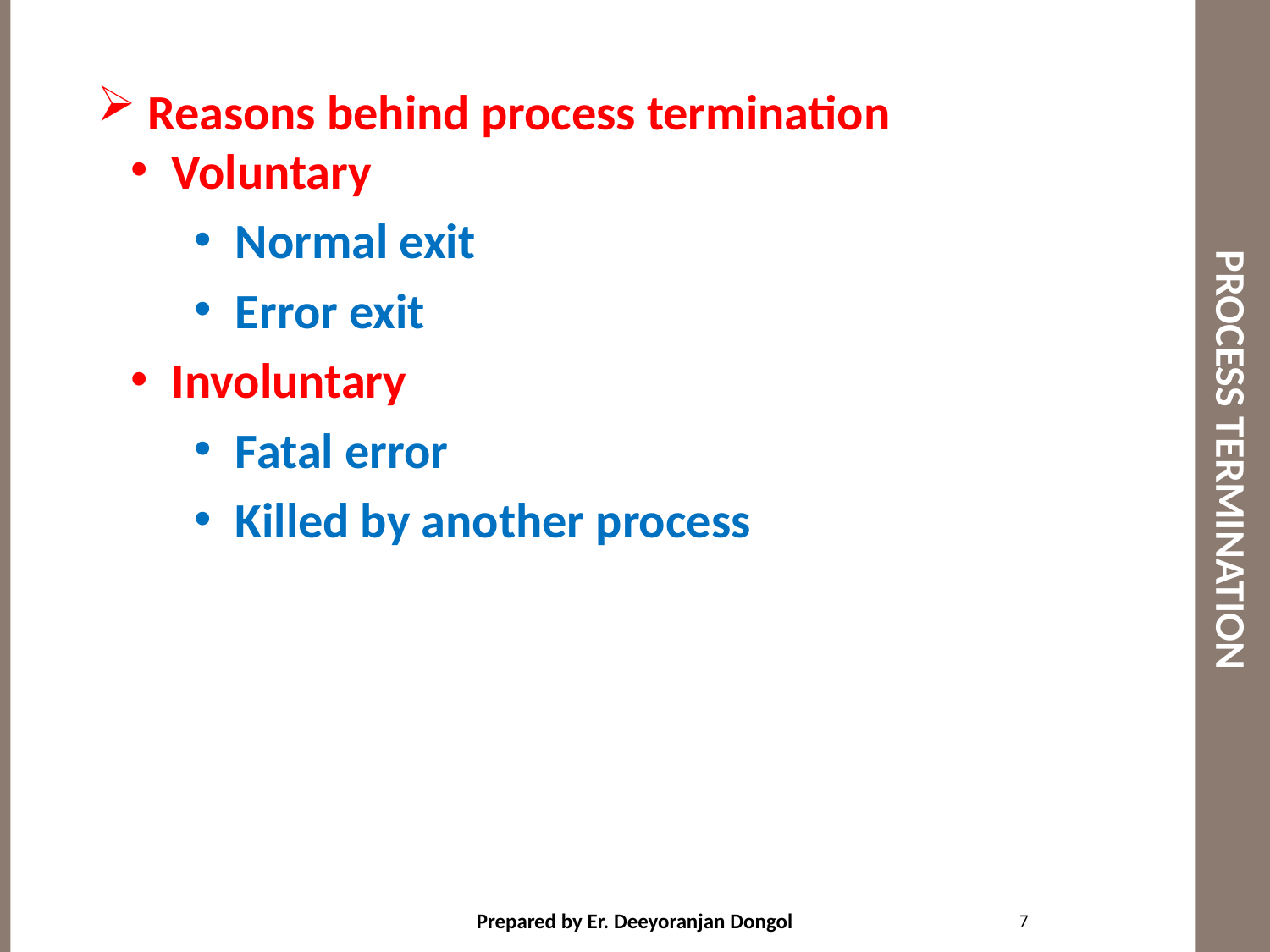

# PROCESS TERMINATION
 Reasons behind process termination
 Voluntary
 Normal exit
 Error exit
 Involuntary
 Fatal error
 Killed by another process
7
Prepared by Er. Deeyoranjan Dongol